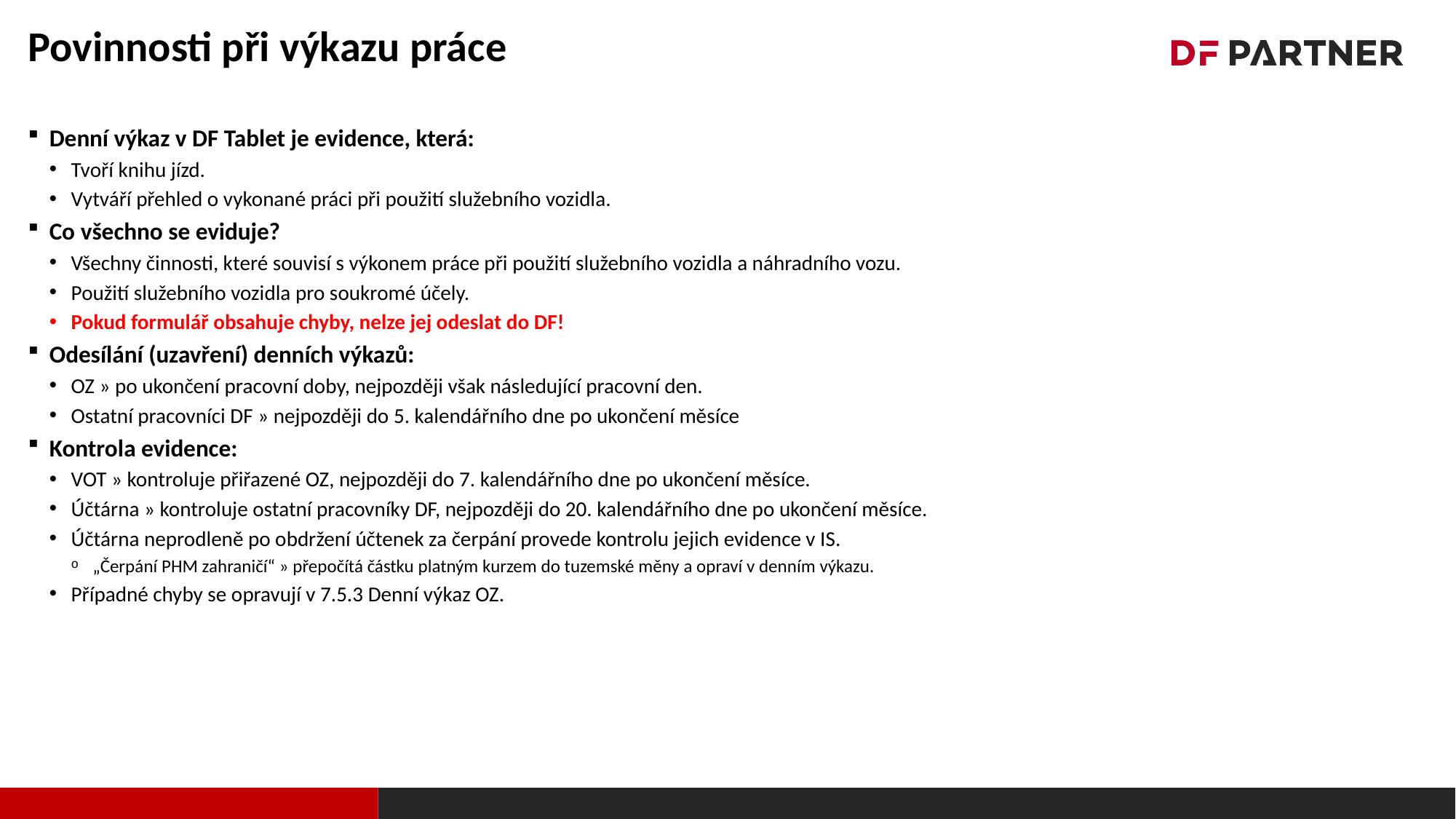

# Povinnosti při výkazu práce
Denní výkaz v DF Tablet je evidence, která:
Tvoří knihu jízd.
Vytváří přehled o vykonané práci při použití služebního vozidla.
Co všechno se eviduje?
Všechny činnosti, které souvisí s výkonem práce při použití služebního vozidla a náhradního vozu.
Použití služebního vozidla pro soukromé účely.
Pokud formulář obsahuje chyby, nelze jej odeslat do DF!
Odesílání (uzavření) denních výkazů:
OZ » po ukončení pracovní doby, nejpozději však následující pracovní den.
Ostatní pracovníci DF » nejpozději do 5. kalendářního dne po ukončení měsíce
Kontrola evidence:
VOT » kontroluje přiřazené OZ, nejpozději do 7. kalendářního dne po ukončení měsíce.
Účtárna » kontroluje ostatní pracovníky DF, nejpozději do 20. kalendářního dne po ukončení měsíce.
Účtárna neprodleně po obdržení účtenek za čerpání provede kontrolu jejich evidence v IS.
„Čerpání PHM zahraničí“ » přepočítá částku platným kurzem do tuzemské měny a opraví v denním výkazu.
Případné chyby se opravují v 7.5.3 Denní výkaz OZ.